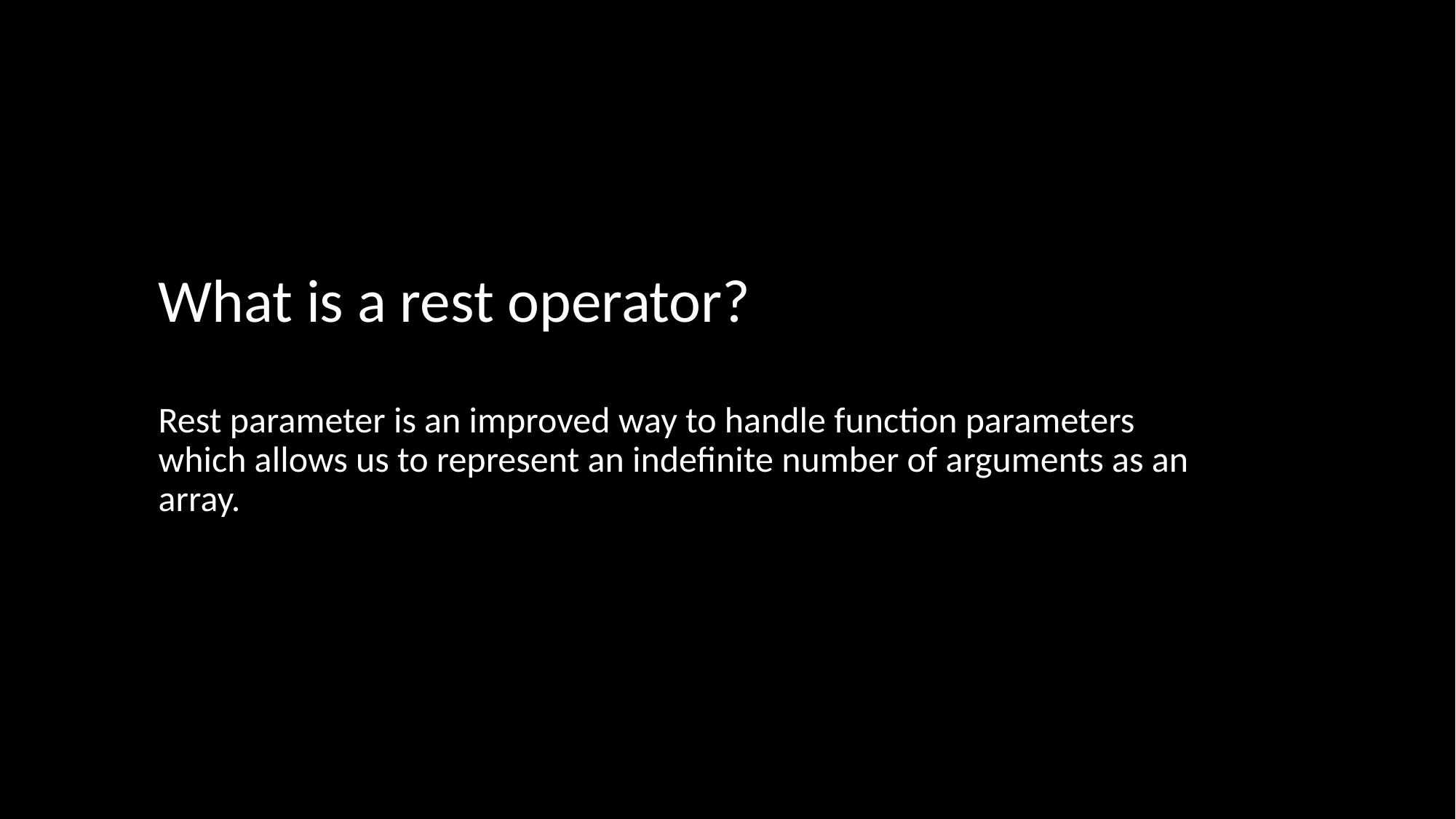

# What is a rest operator?
Rest parameter is an improved way to handle function parameters which allows us to represent an indefinite number of arguments as an array.